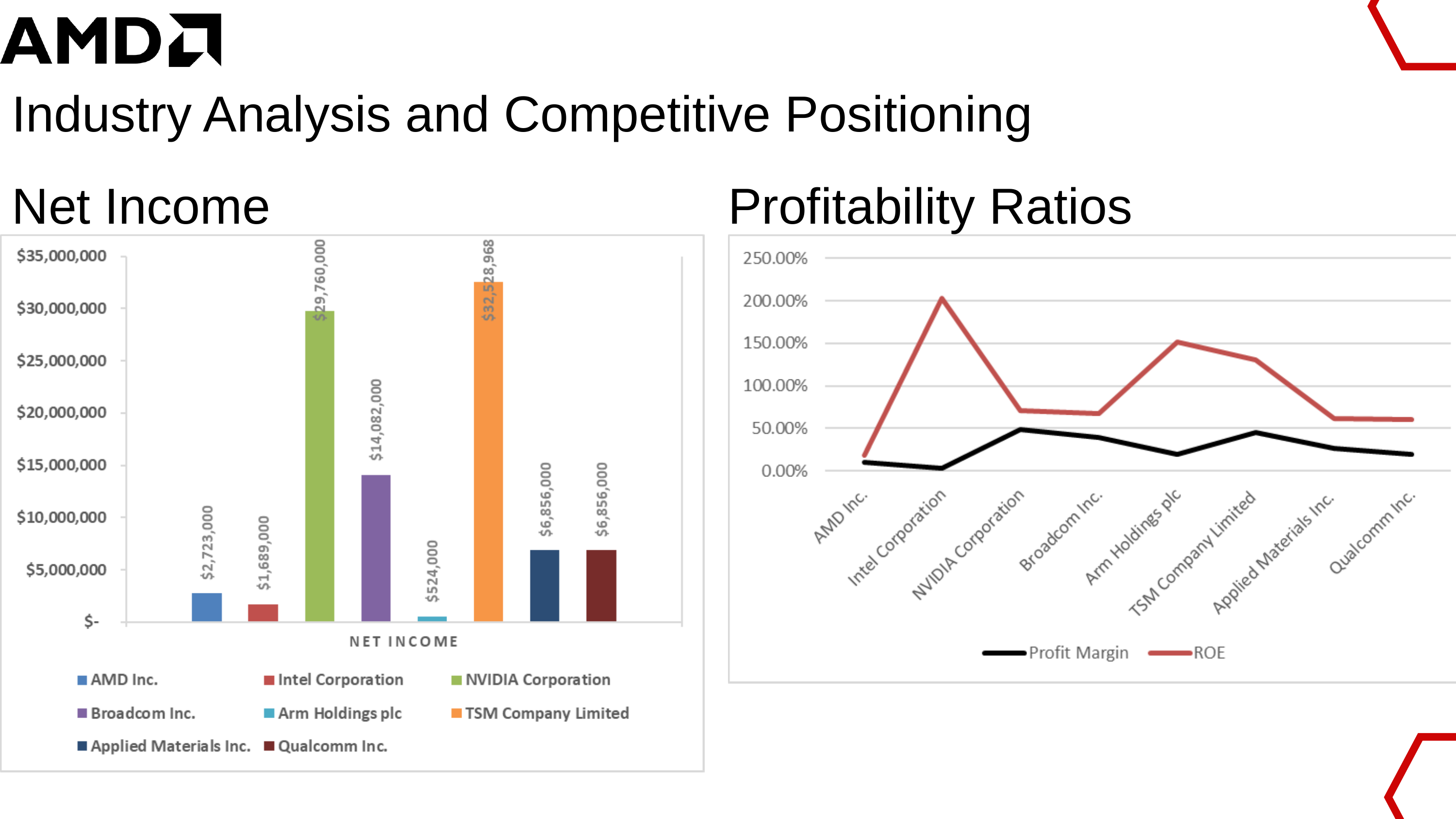

Industry Analysis and Competitive Positioning
Net Income
Profitability Ratios